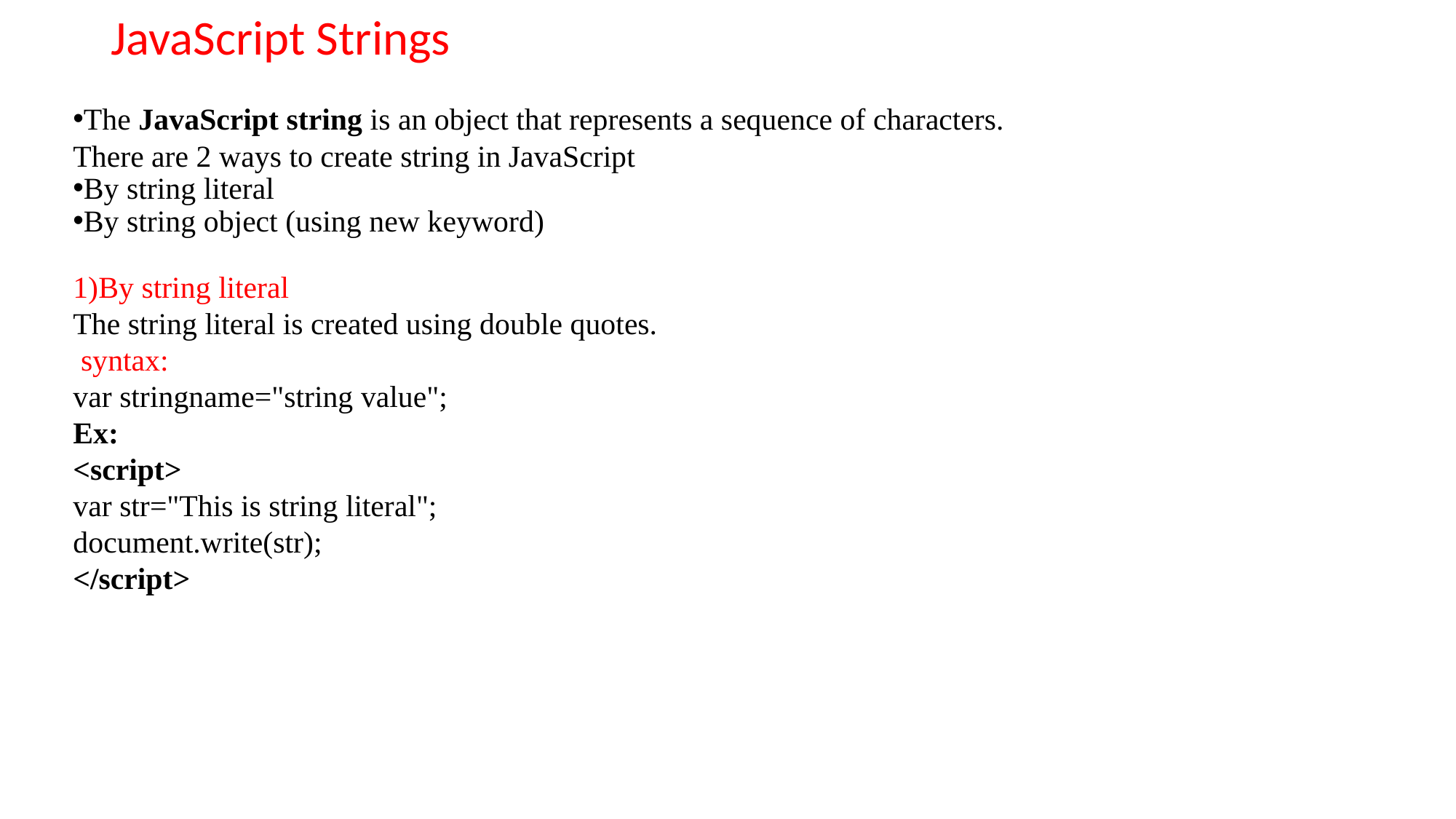

JavaScript Strings

The JavaScript string is an object that represents a sequence of characters.
There are 2 ways to create string in JavaScript
By string literal
By string object (using new keyword)

By string literal
The string literal is created using double quotes.
 syntax:
var stringname="string value";
Ex:
<script>
var str="This is string literal";
document.write(str);
</script>